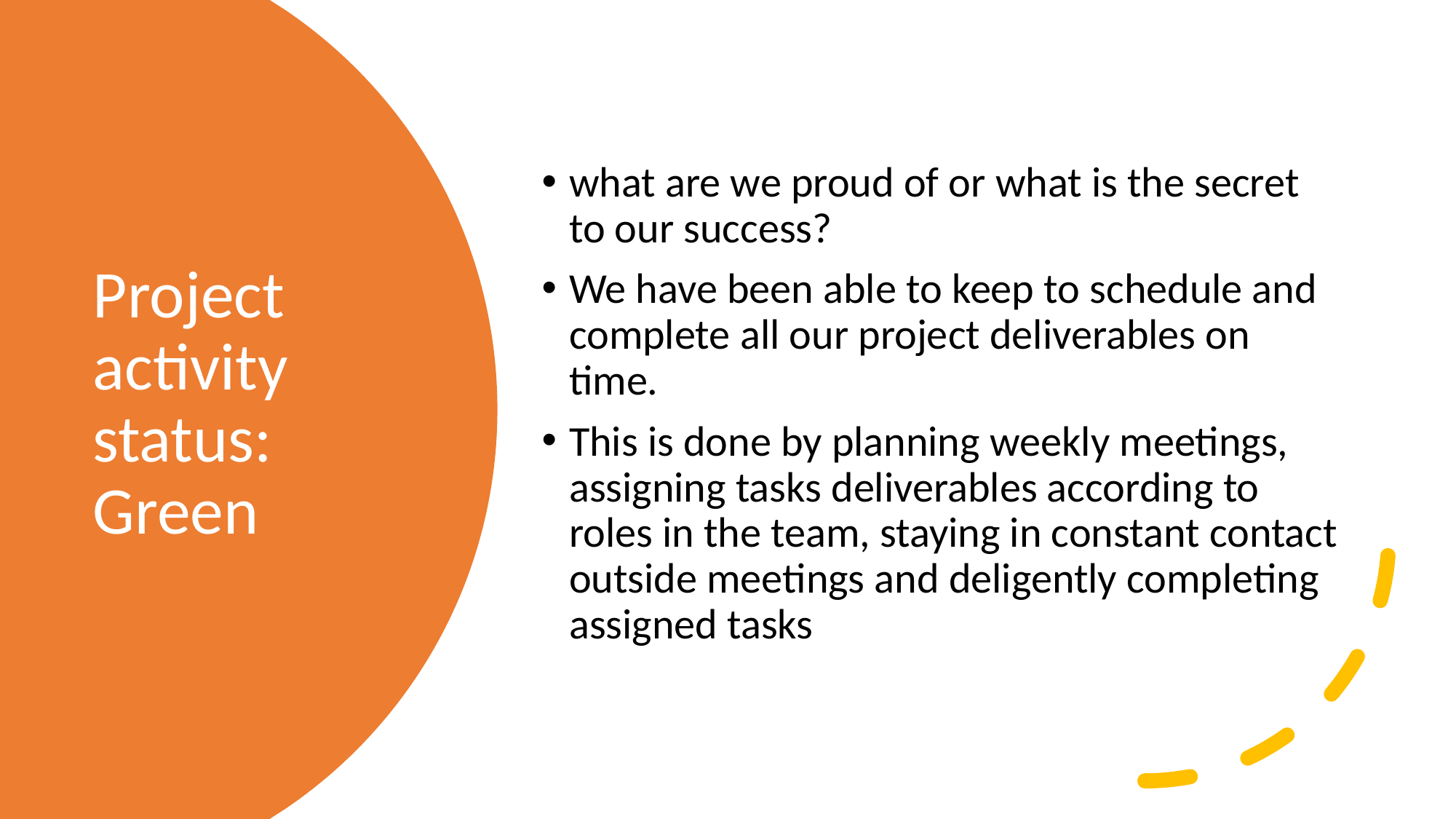

what are we proud of or what is the secret to our success?
We have been able to keep to schedule and complete all our project deliverables on time.
This is done by planning weekly meetings, assigning tasks deliverables according to roles in the team, staying in constant contact outside meetings and deligently completing assigned tasks
# Project activity status: Green